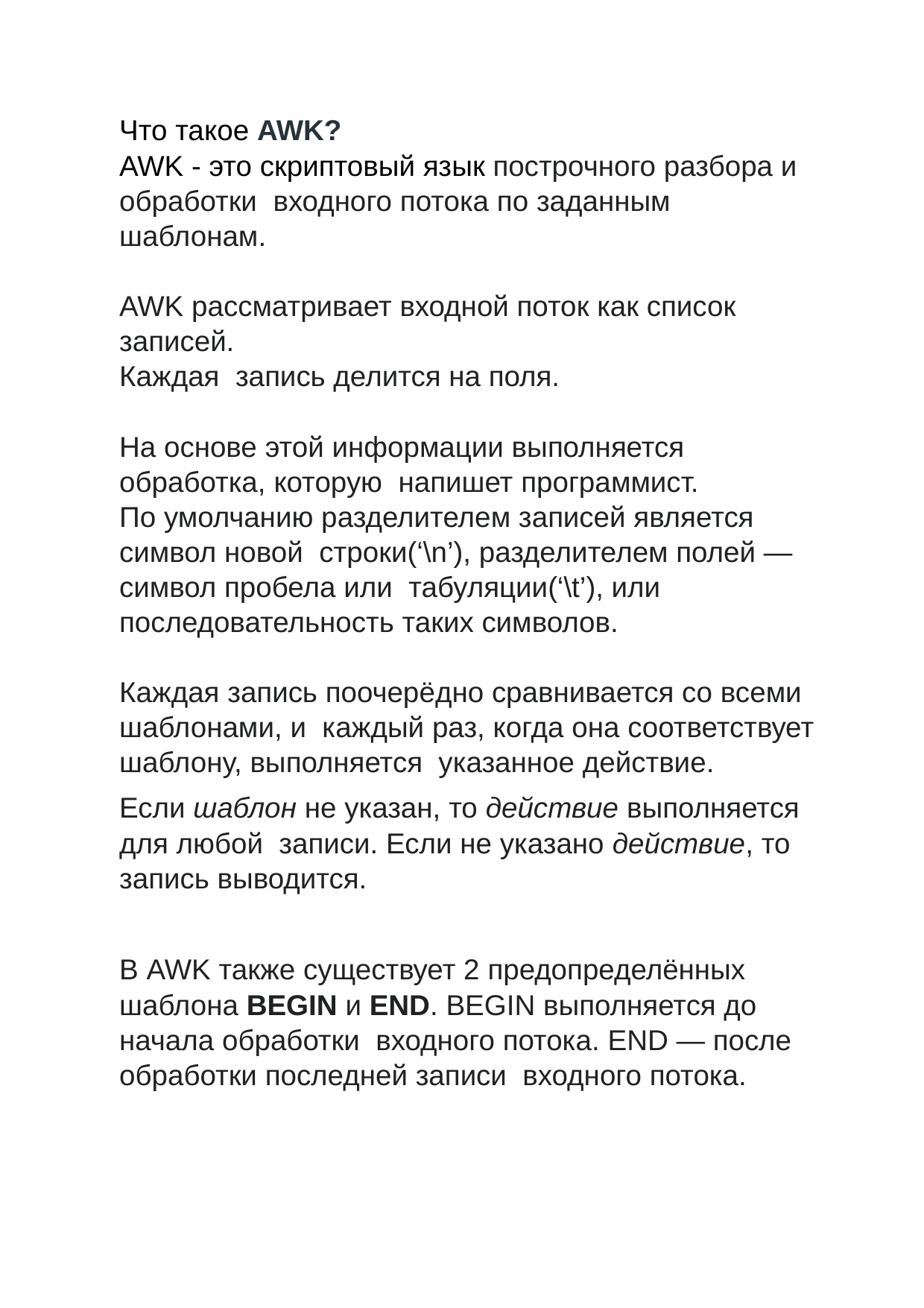

Что такое AWK?
AWK - это скриптовый язык построчного разбора и обработки  входного потока по заданным шаблонам.

AWK рассматривает входной поток как список записей.
Каждая  запись делится на поля.

На основе этой информации выполняется обработка, которую  напишет программист.
По умолчанию разделителем записей является символ новой  строки(‘\n’), разделителем полей — символ пробела или  табуляции(‘\t’), или последовательность таких символов.

Каждая запись поочерёдно сравнивается со всеми шаблонами, и  каждый раз, когда она соответствует шаблону, выполняется  указанное действие.
Если шаблон не указан, то действие выполняется для любой  записи. Если не указано действие, то запись выводится.

В AWK также существует 2 предопределённых
шаблона BEGIN и END. BEGIN выполняется до начала обработки  входного потока. END — после обработки последней записи  входного потока.